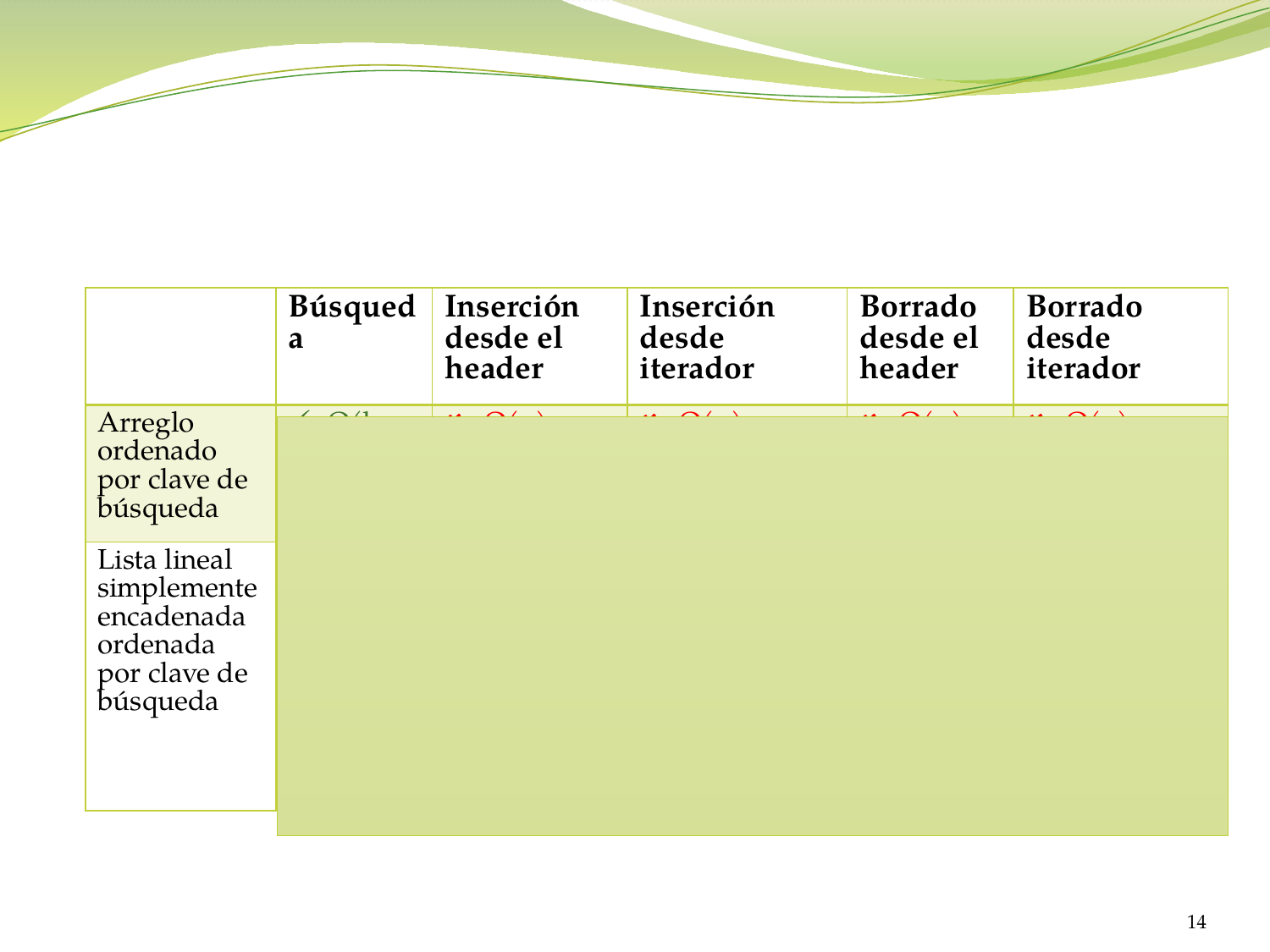

#

|  | Búsqueda | Inserción desde el header | Inserción desde iterador | Borrado desde el header | Borrado desde iterador |
| --- | --- | --- | --- | --- | --- |
| Arreglo ordenado por clave de búsqueda | O(log n) | O(n) | O(n) | O(n) | O(n) |
| Lista lineal simplemente encadenada ordenada por clave de búsqueda | O(n) | O(n) | O(1) | O(n) | O(1) |

14